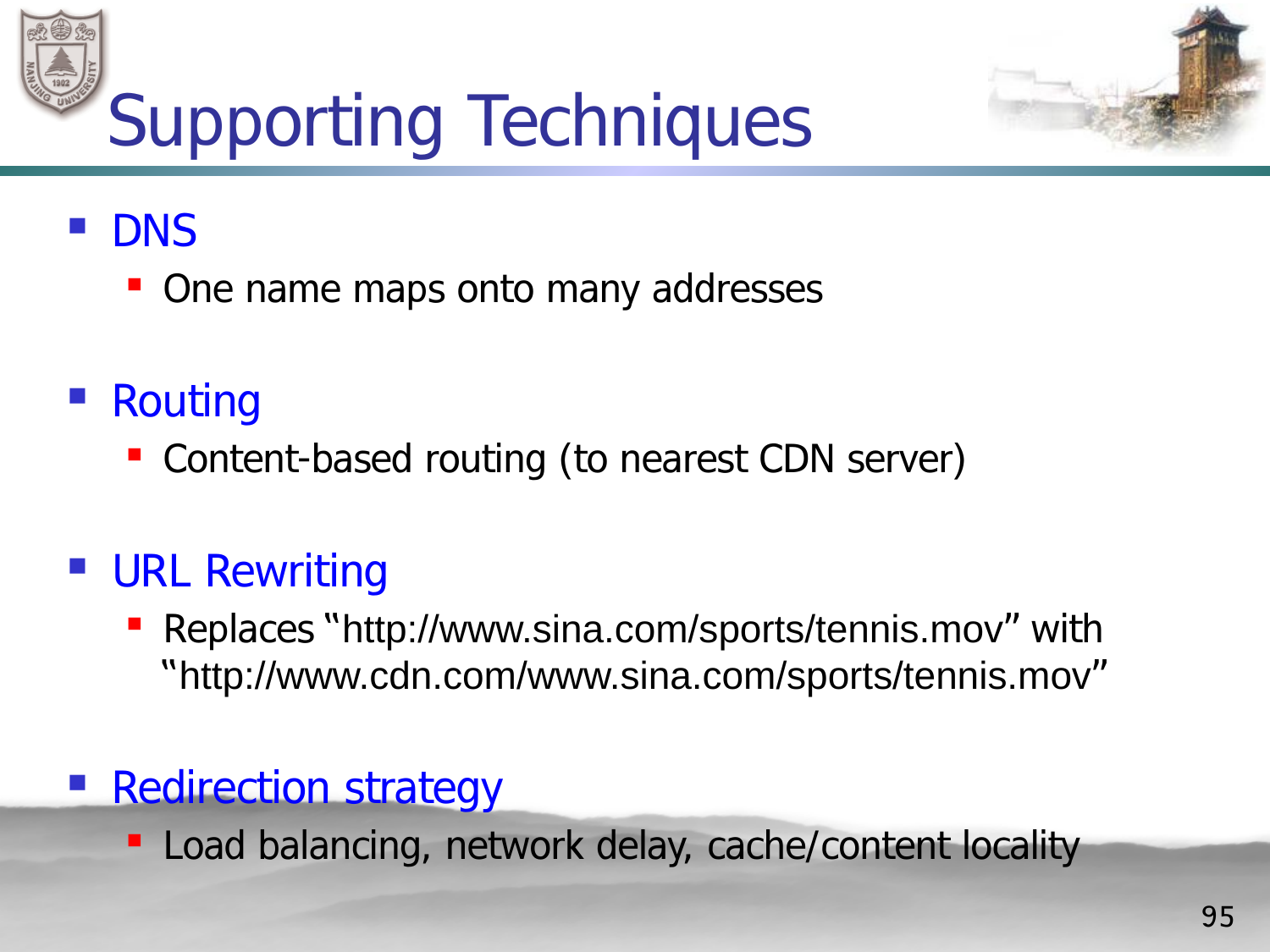

# Supporting Techniques
DNS
One name maps onto many addresses

Routing
Content-based routing (to nearest CDN server)

URL Rewriting
Replaces “http://www.sina.com/sports/tennis.mov” with “http://www.cdn.com/www.sina.com/sports/tennis.mov”

Redirection strategy
Load balancing, network delay, cache/content locality
95